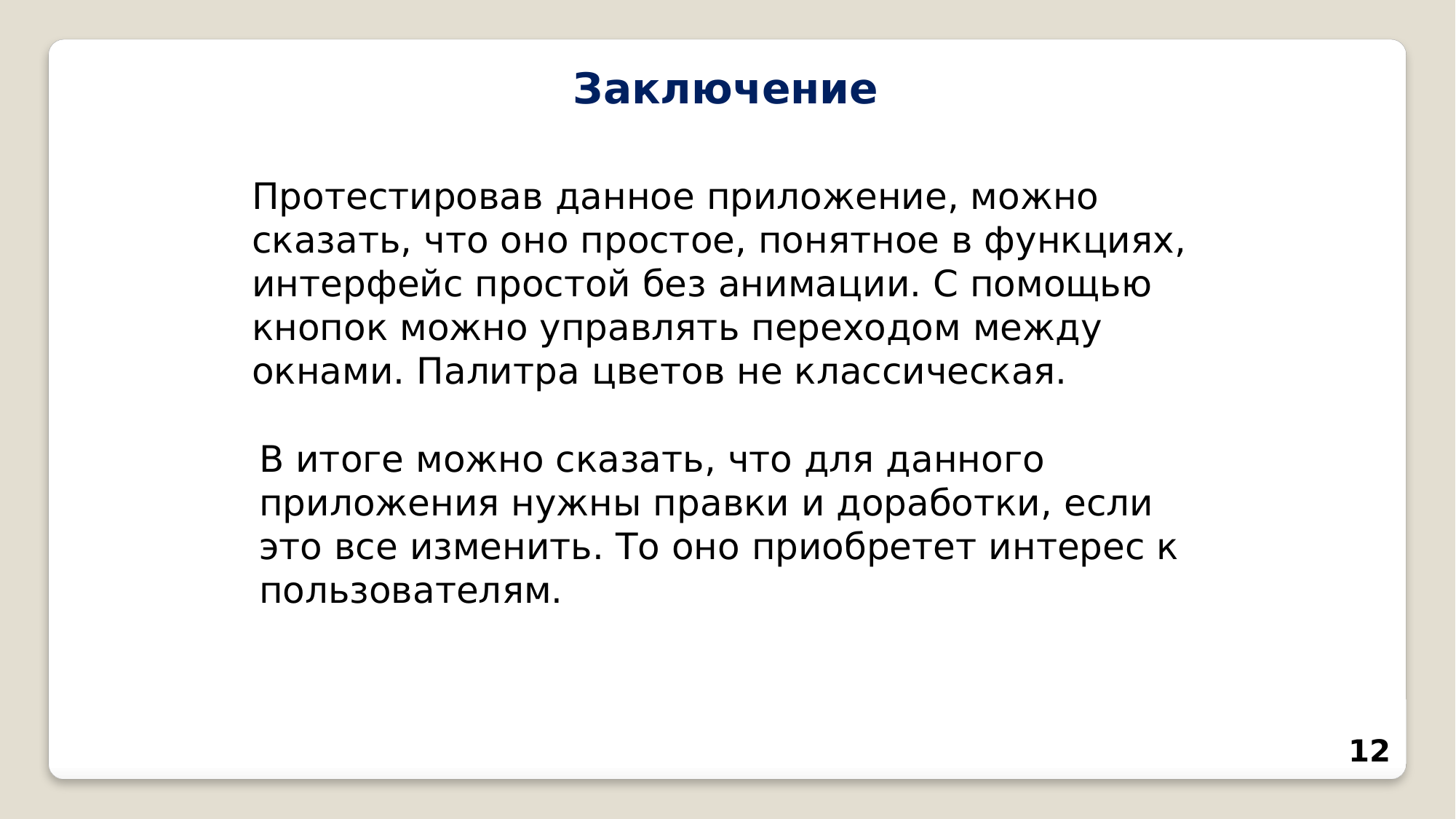

Заключение
Протестировав данное приложение, можно сказать, что оно простое, понятное в функциях, интерфейс простой без анимации. С помощью кнопок можно управлять переходом между окнами. Палитра цветов не классическая.
В итоге можно сказать, что для данного приложения нужны правки и доработки, если это все изменить. То оно приобретет интерес к пользователям.
12